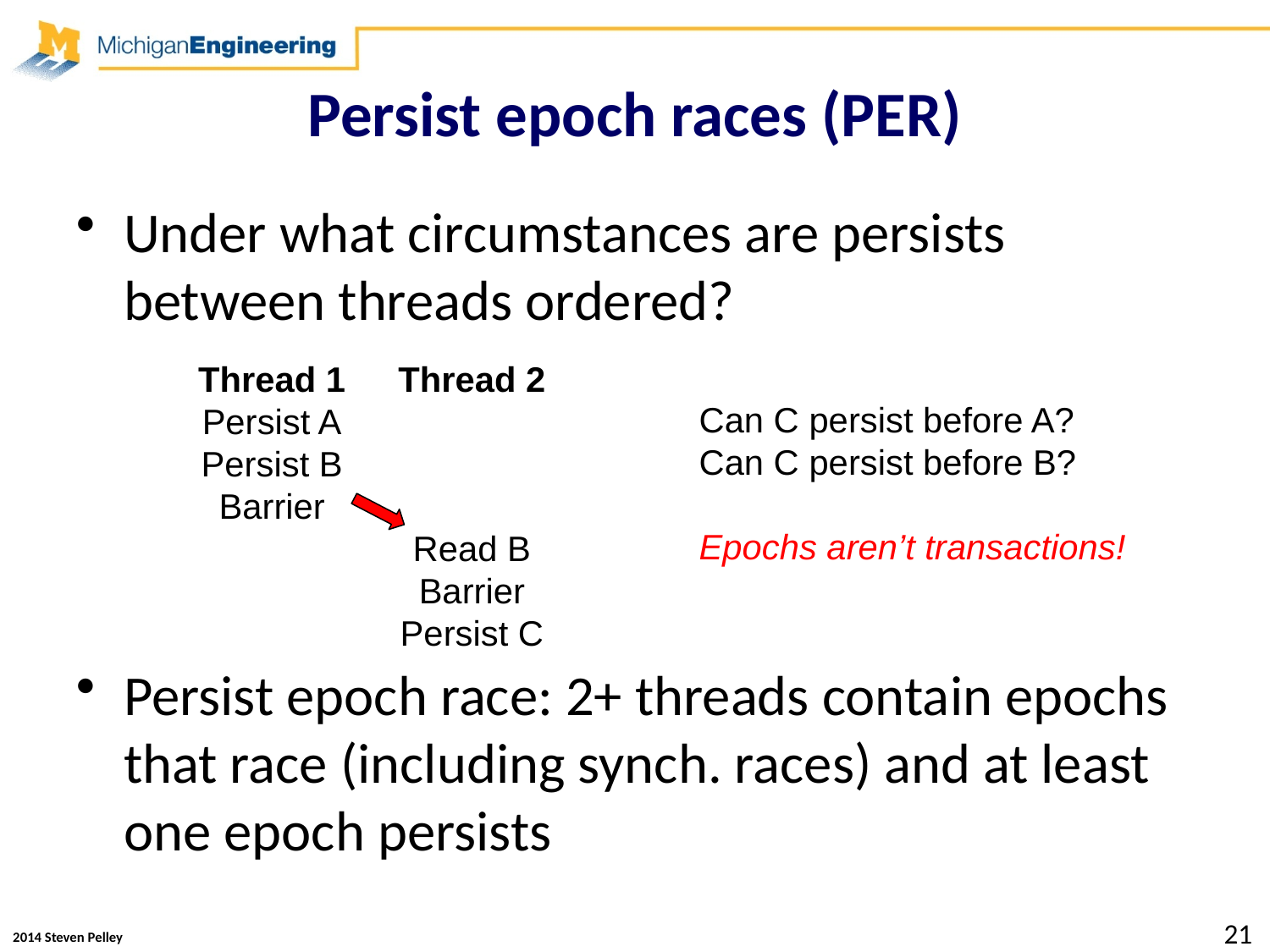

# Persist epoch races (PER)
Under what circumstances are persists between threads ordered?

Persist epoch race: 2+ threads contain epochs that race (including synch. races) and at least one epoch persists
Thread 1
Persist A
Persist B
Barrier
Thread 2

Read B
Barrier
Persist C
Can C persist before A?
Can C persist before B?

Epochs aren’t transactions!

21